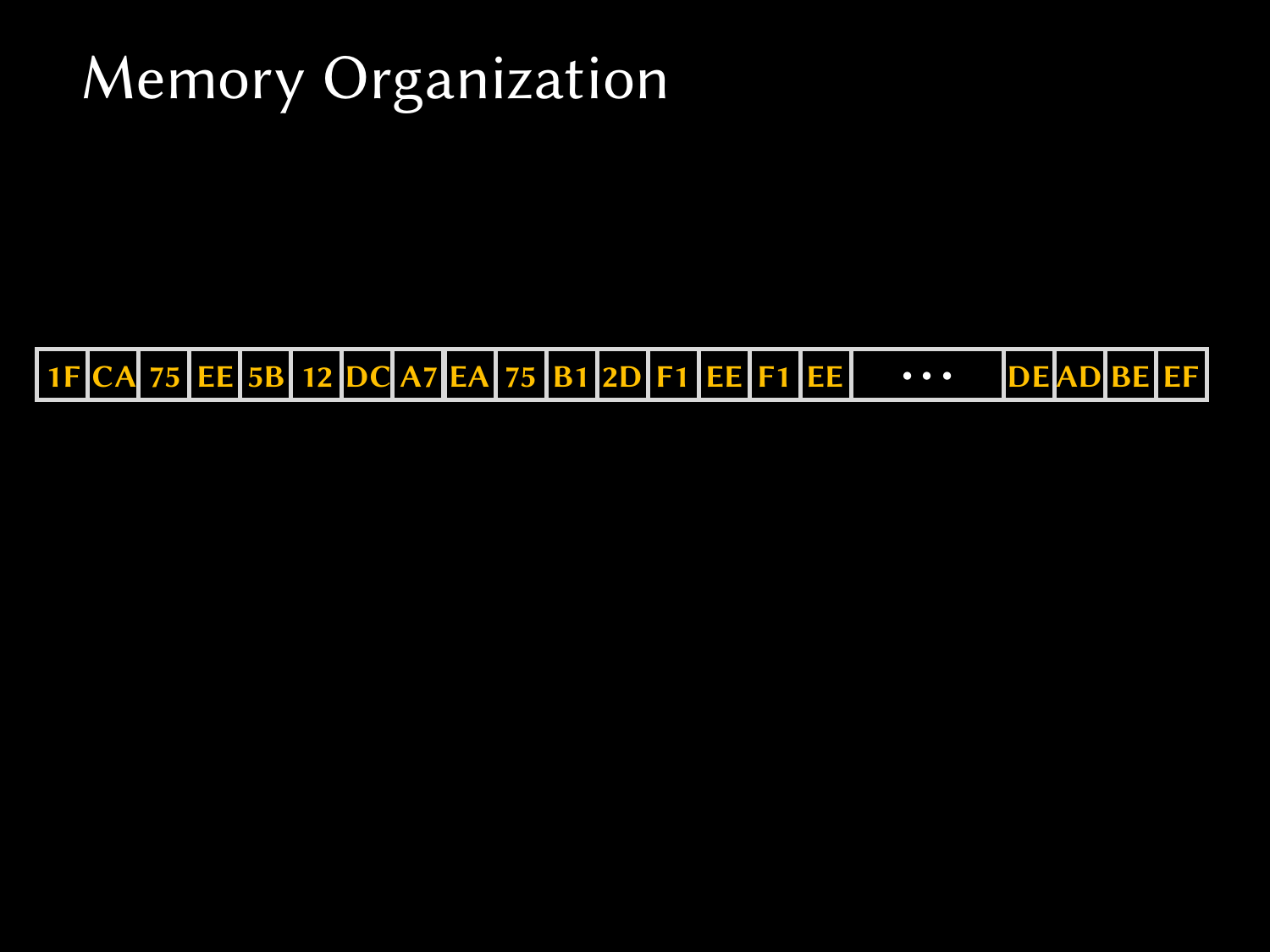

# Memory Organization
EE
1F

CA

75

EE

5B

12

DC

A7

EA

75

B1

2D

F1

F1

EE

• • •
DE

AD

BE

EF